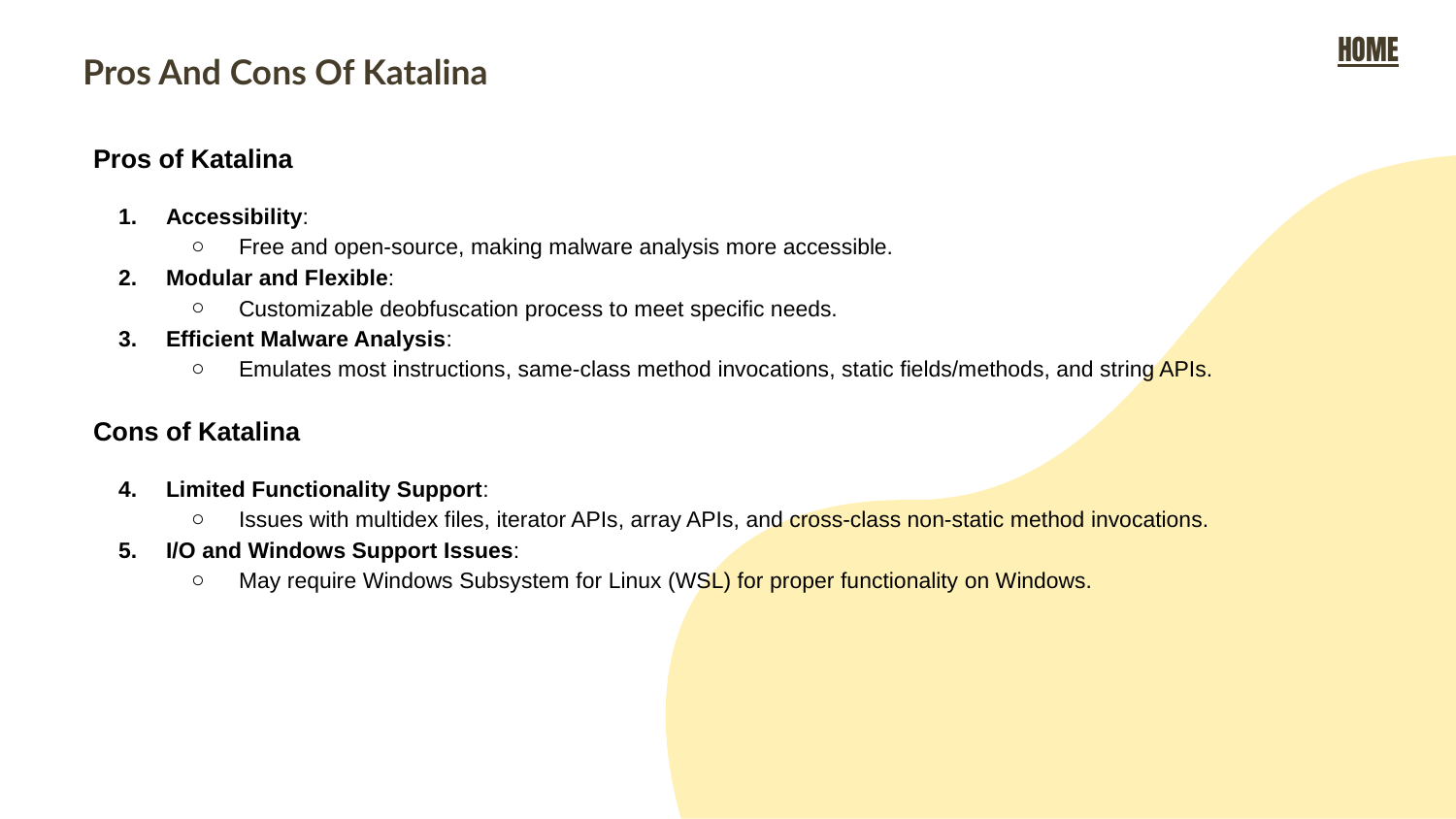

HOME
Pros And Cons Of Katalina

Pros of Katalina
Accessibility:
Free and open-source, making malware analysis more accessible.
Modular and Flexible:
Customizable deobfuscation process to meet specific needs.
Efficient Malware Analysis:
Emulates most instructions, same-class method invocations, static fields/methods, and string APIs.
Cons of Katalina
Limited Functionality Support:
Issues with multidex files, iterator APIs, array APIs, and cross-class non-static method invocations.
I/O and Windows Support Issues:
May require Windows Subsystem for Linux (WSL) for proper functionality on Windows.